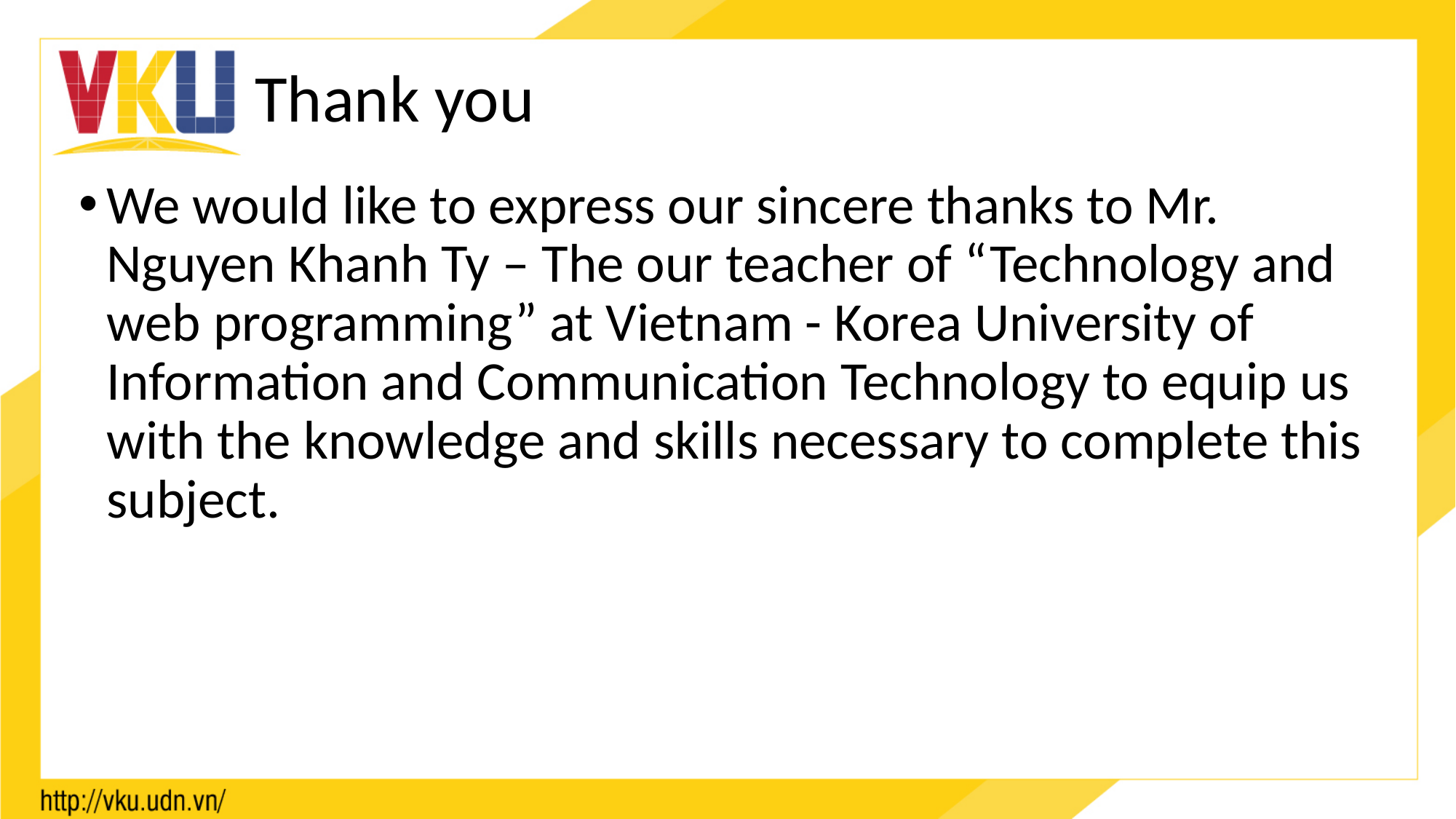

# Thank you
We would like to express our sincere thanks to Mr. Nguyen Khanh Ty – The our teacher of “Technology and web programming” at Vietnam - Korea University of Information and Communication Technology to equip us with the knowledge and skills necessary to complete this subject.